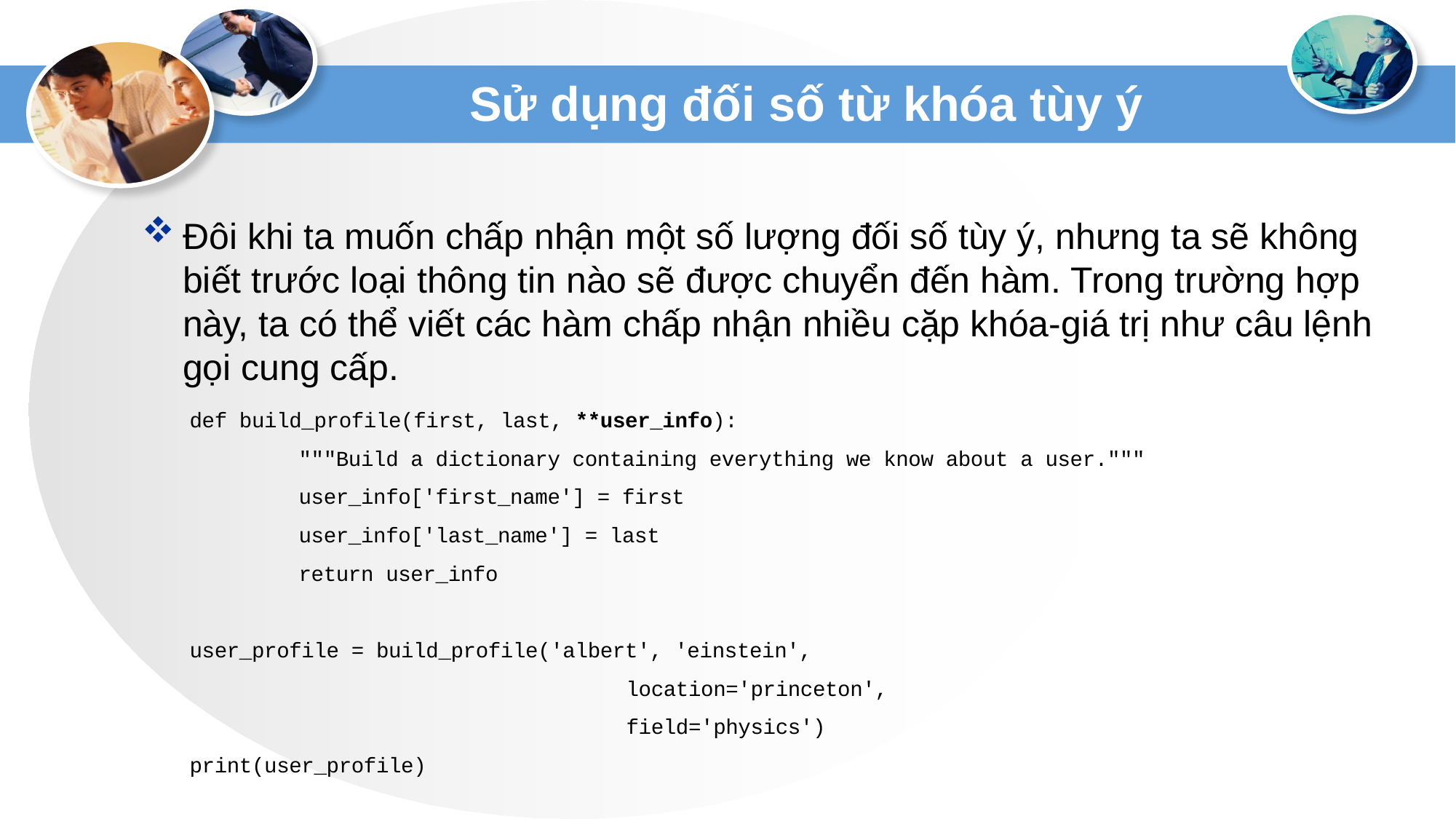

# Sử dụng đối số từ khóa tùy ý
Đôi khi ta muốn chấp nhận một số lượng đối số tùy ý, nhưng ta sẽ không biết trước loại thông tin nào sẽ được chuyển đến hàm. Trong trường hợp này, ta có thể viết các hàm chấp nhận nhiều cặp khóa-giá trị như câu lệnh gọi cung cấp.
def build_profile(first, last, **user_info):
	"""Build a dictionary containing everything we know about a user."""
	user_info['first_name'] = first
	user_info['last_name'] = last
	return user_info

user_profile = build_profile('albert', 'einstein',
				location='princeton',
				field='physics')
print(user_profile)